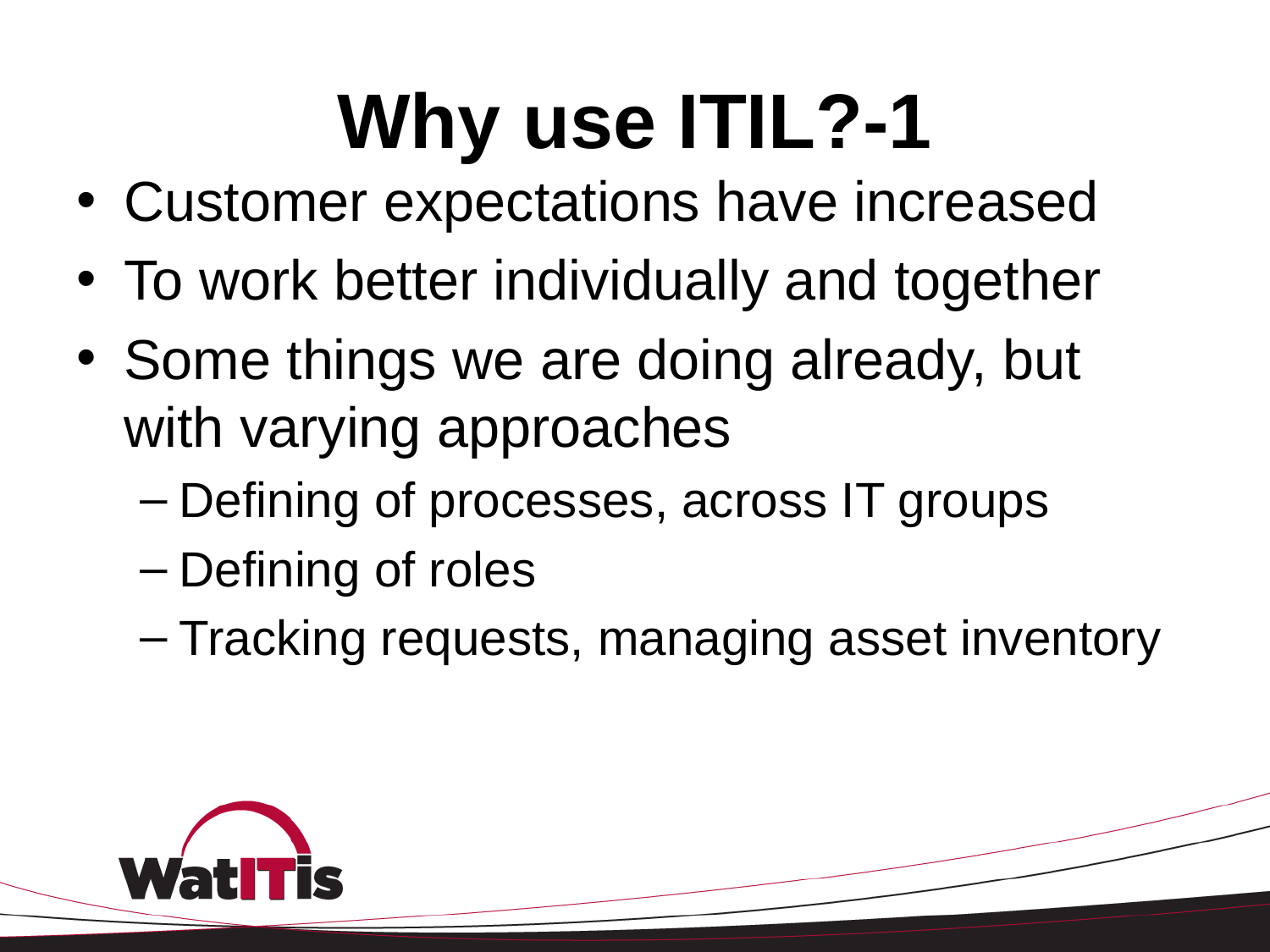

# Why use ITIL?-1
Customer expectations have increased
To work better individually and together
Some things we are doing already, but with varying approaches
Defining of processes, across IT groups
Defining of roles
Tracking requests, managing asset inventory